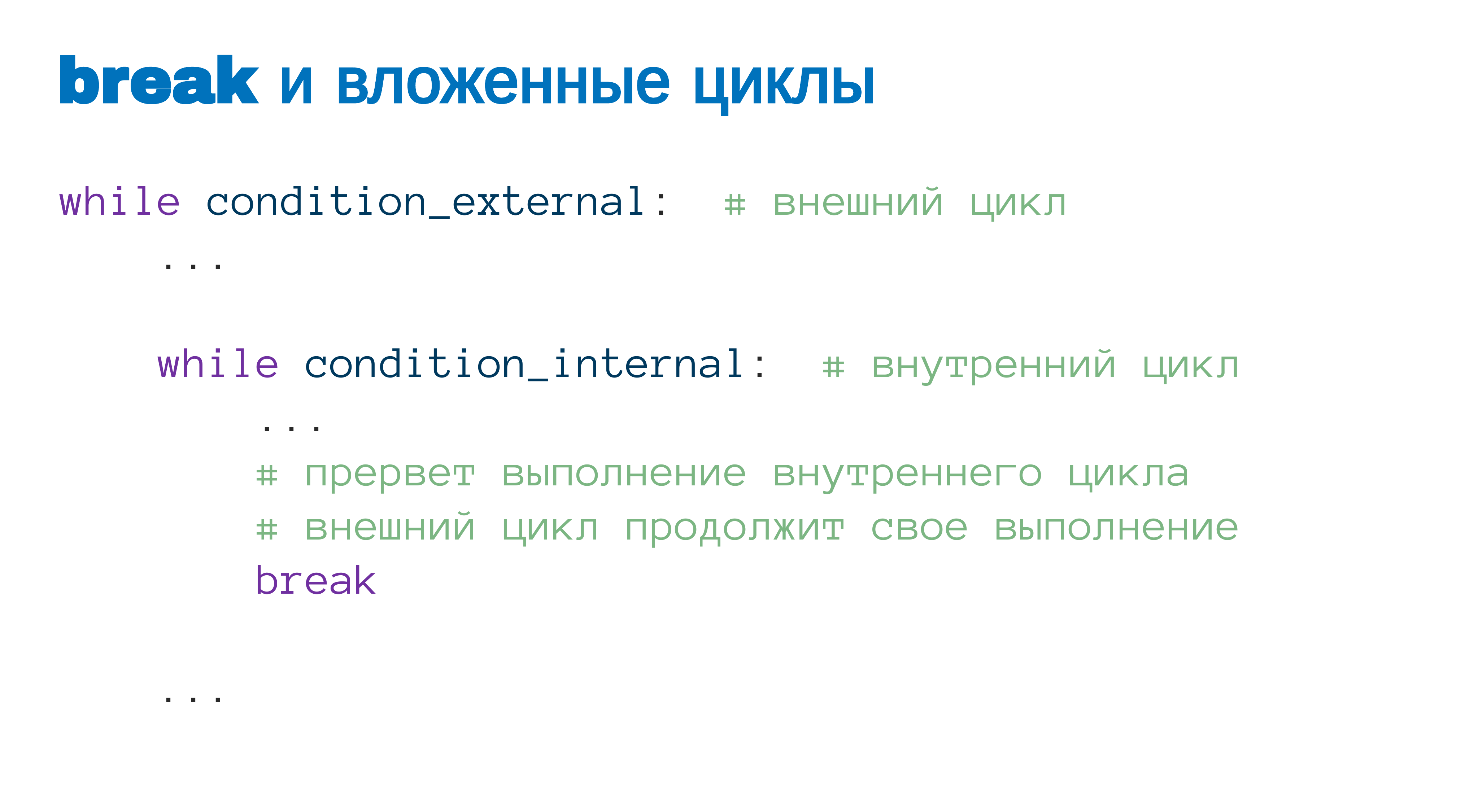

# break и вложенные циклы
while condition_external:  # внешний цикл
    ...

    while condition_internal:  # внутренний цикл
        ...
        # прервет выполнение внутреннего цикла
        # внешний цикл продолжит свое выполнение
        break

    ...
43